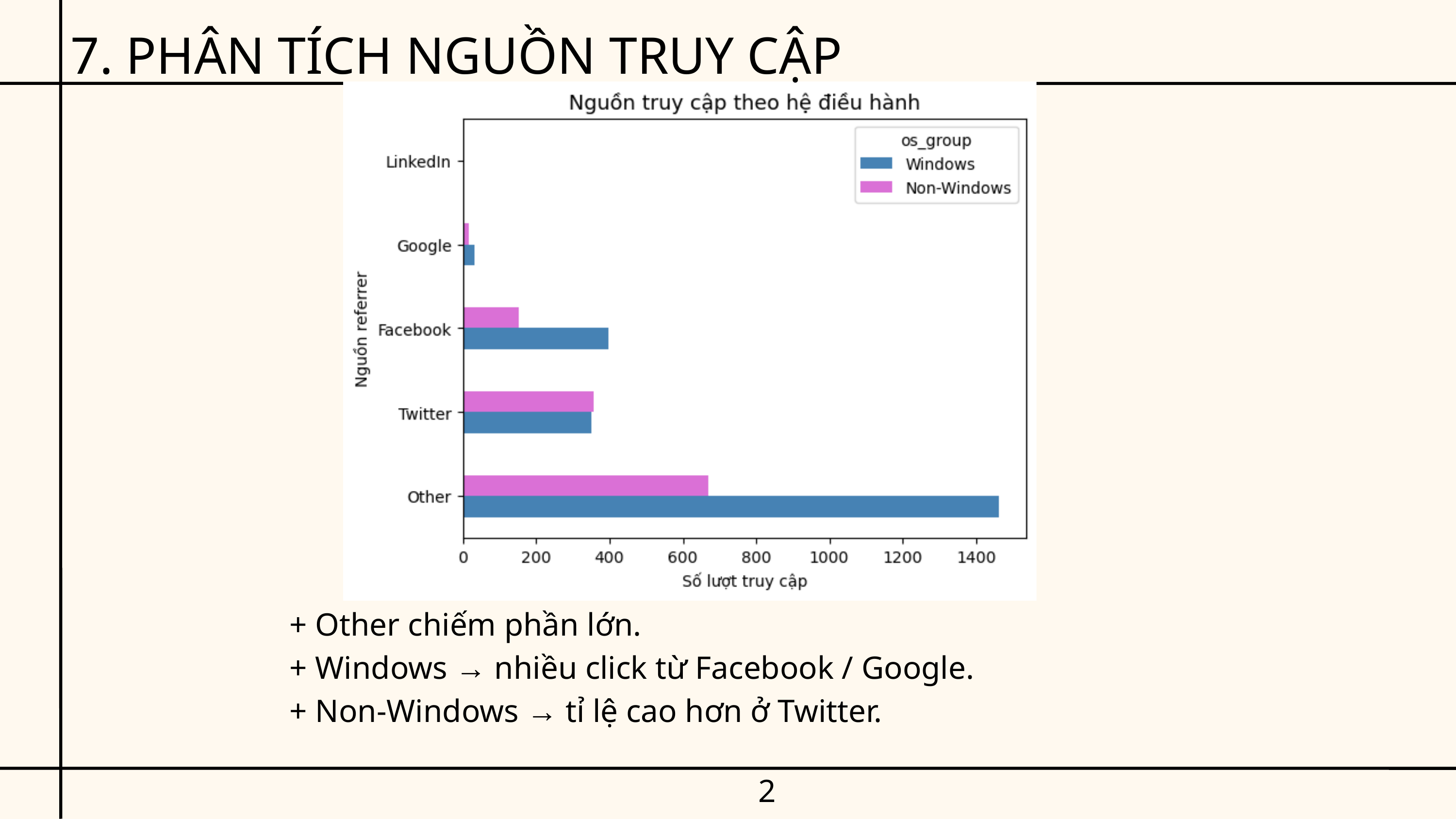

7. PHÂN TÍCH NGUỒN TRUY CẬP

+ Other chiếm phần lớn.
+ Windows → nhiều click từ Facebook / Google.
+ Non-Windows → tỉ lệ cao hơn ở Twitter.

25